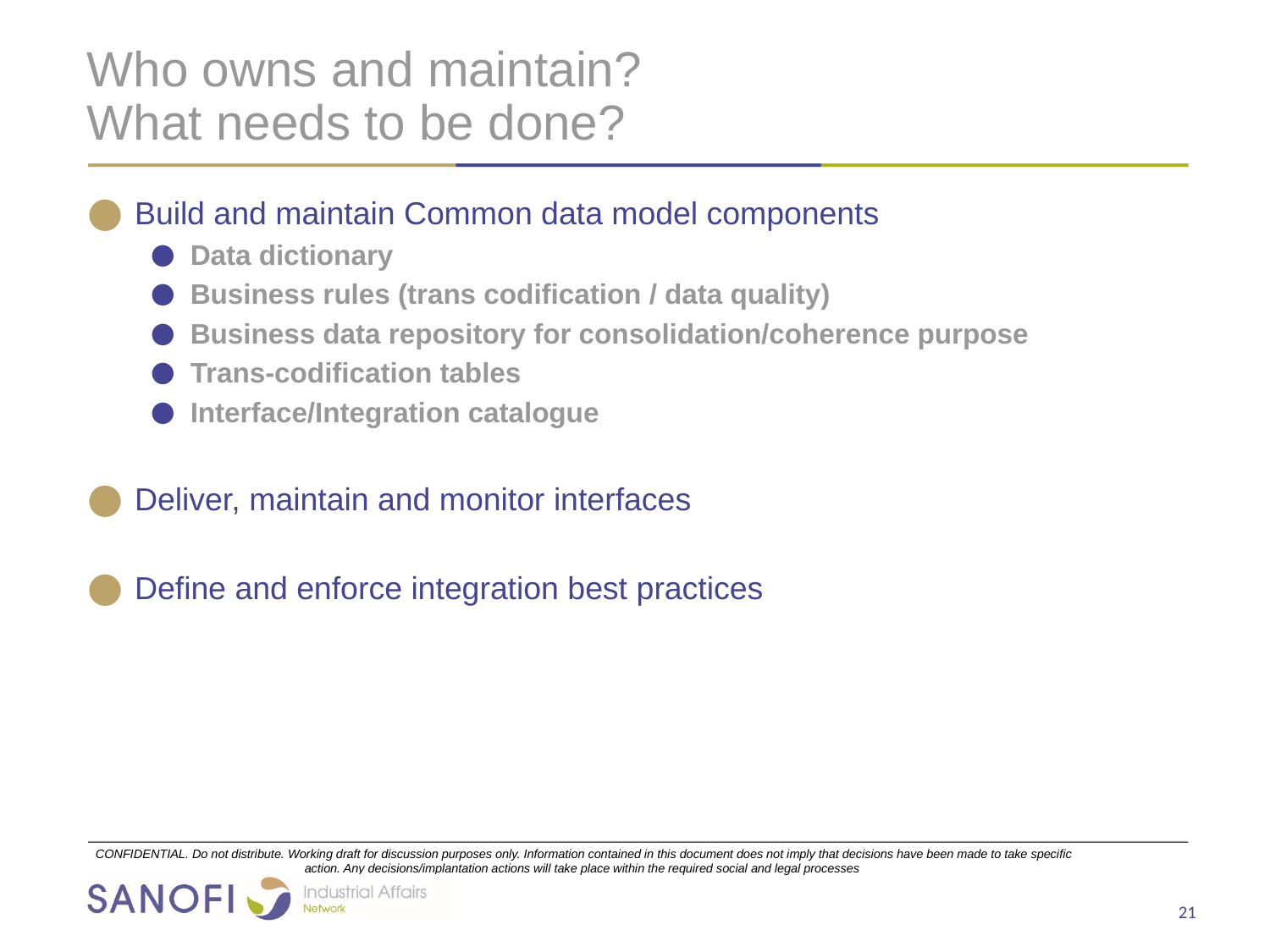

# Who owns and maintain? What needs to be done?
Build and maintain Common data model components
Data dictionary
Business rules (trans codification / data quality)
Business data repository for consolidation/coherence purpose
Trans-codification tables
Interface/Integration catalogue

Deliver, maintain and monitor interfaces

Define and enforce integration best practices